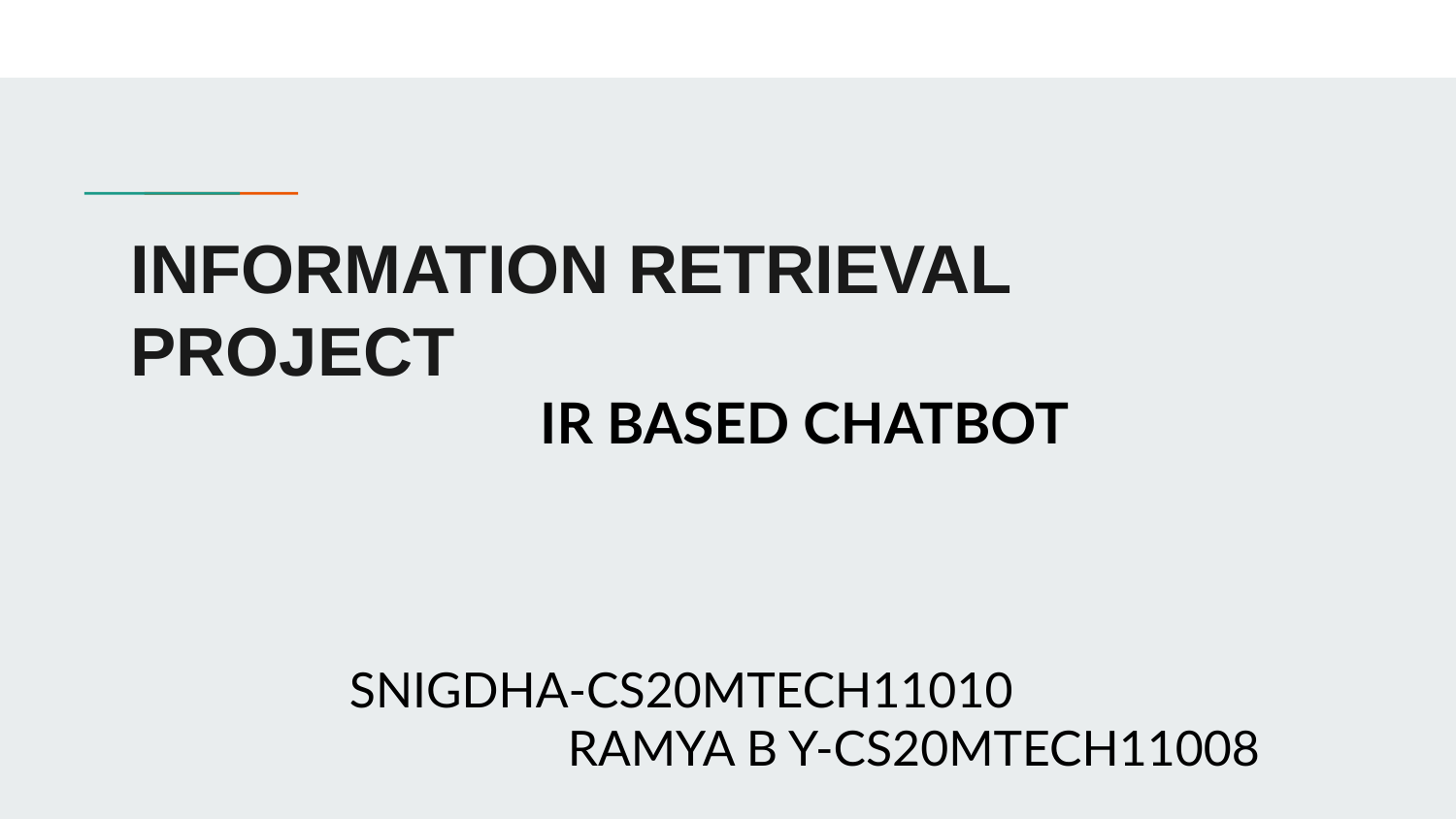

# INFORMATION RETRIEVAL PROJECT
	                                IR BASED CHATBOT

SNIGDHA-CS20MTECH11010
			RAMYA B Y-CS20MTECH11008